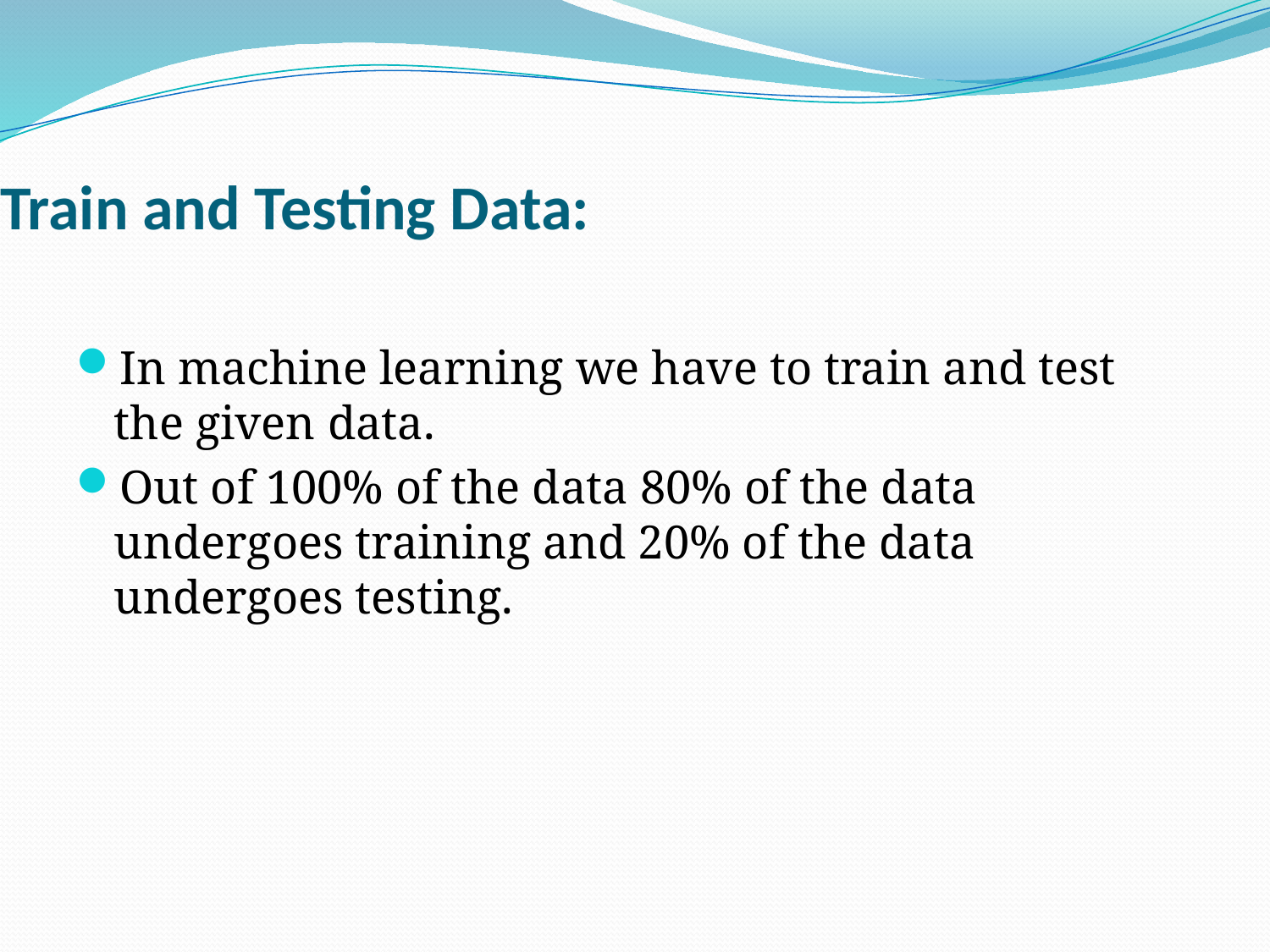

# Train and Testing Data:

In machine learning we have to train and test the given data.
Out of 100% of the data 80% of the data undergoes training and 20% of the data undergoes testing.